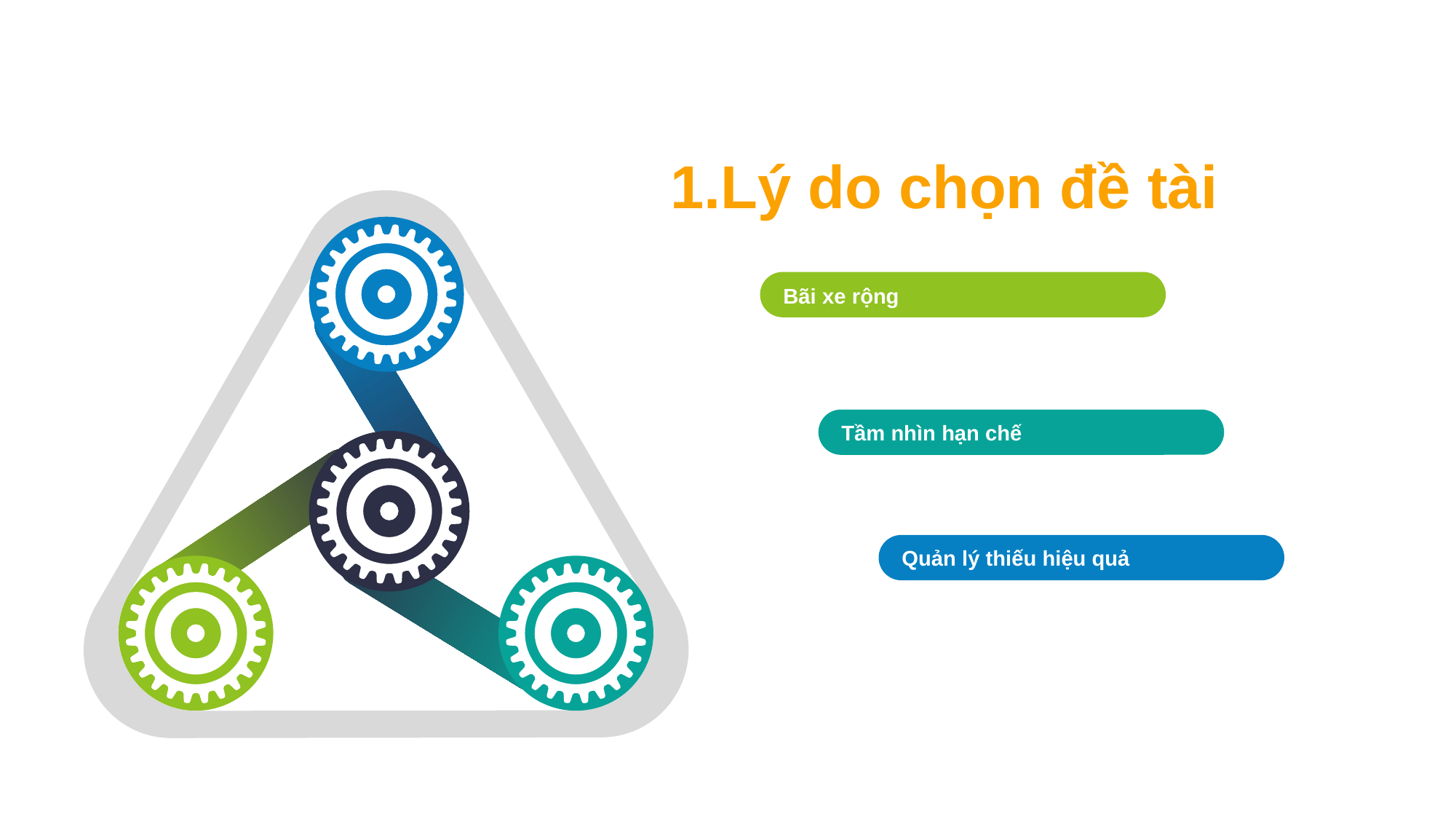

1.Lý do chọn đề tài

Bãi xe rộng

Tầm nhìn hạn chế

Quản lý thiếu hiệu quả